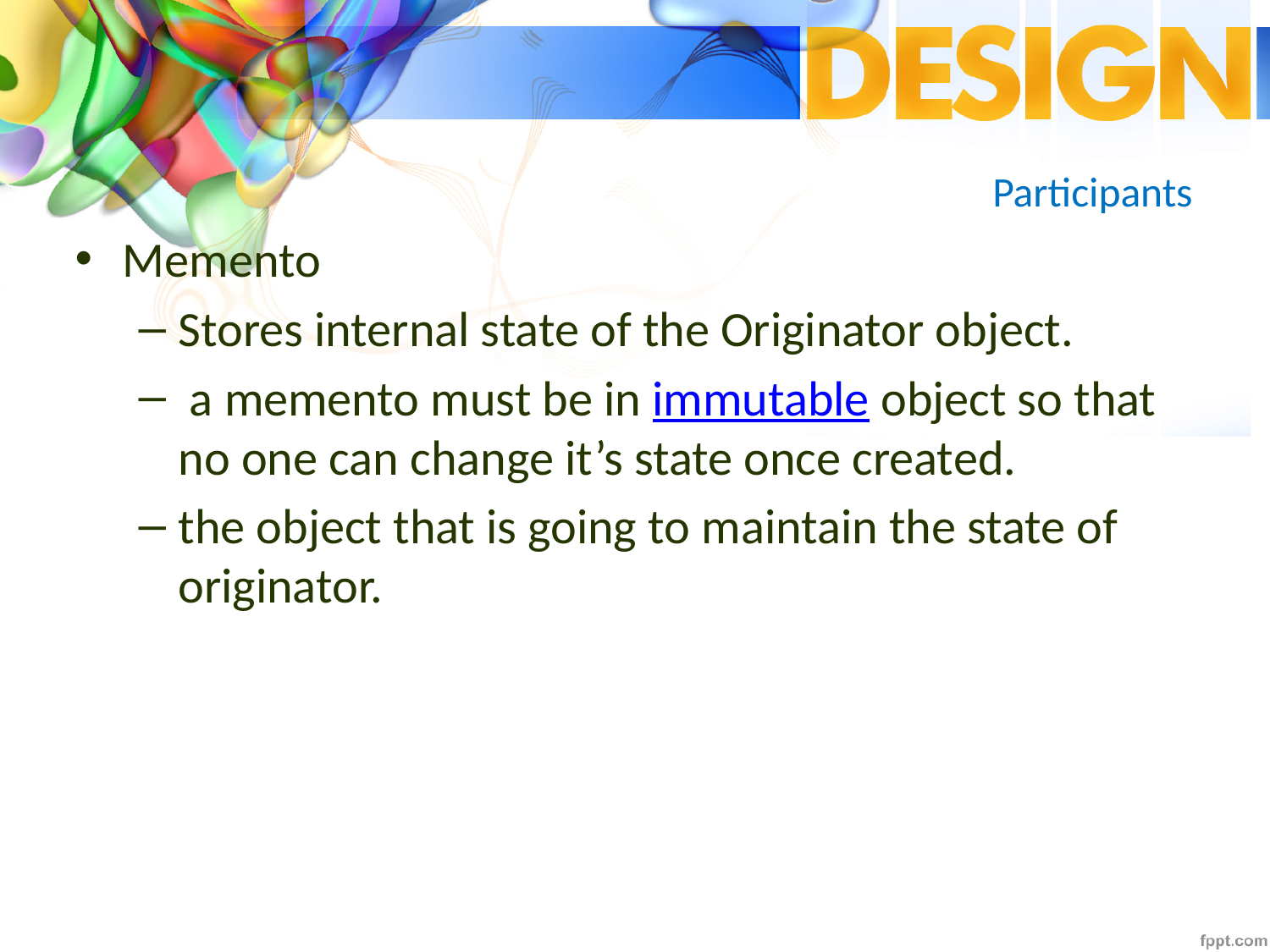

# Participants
Memento
Stores internal state of the Originator object.
 a memento must be in immutable object so that no one can change it’s state once created.
the object that is going to maintain the state of originator.